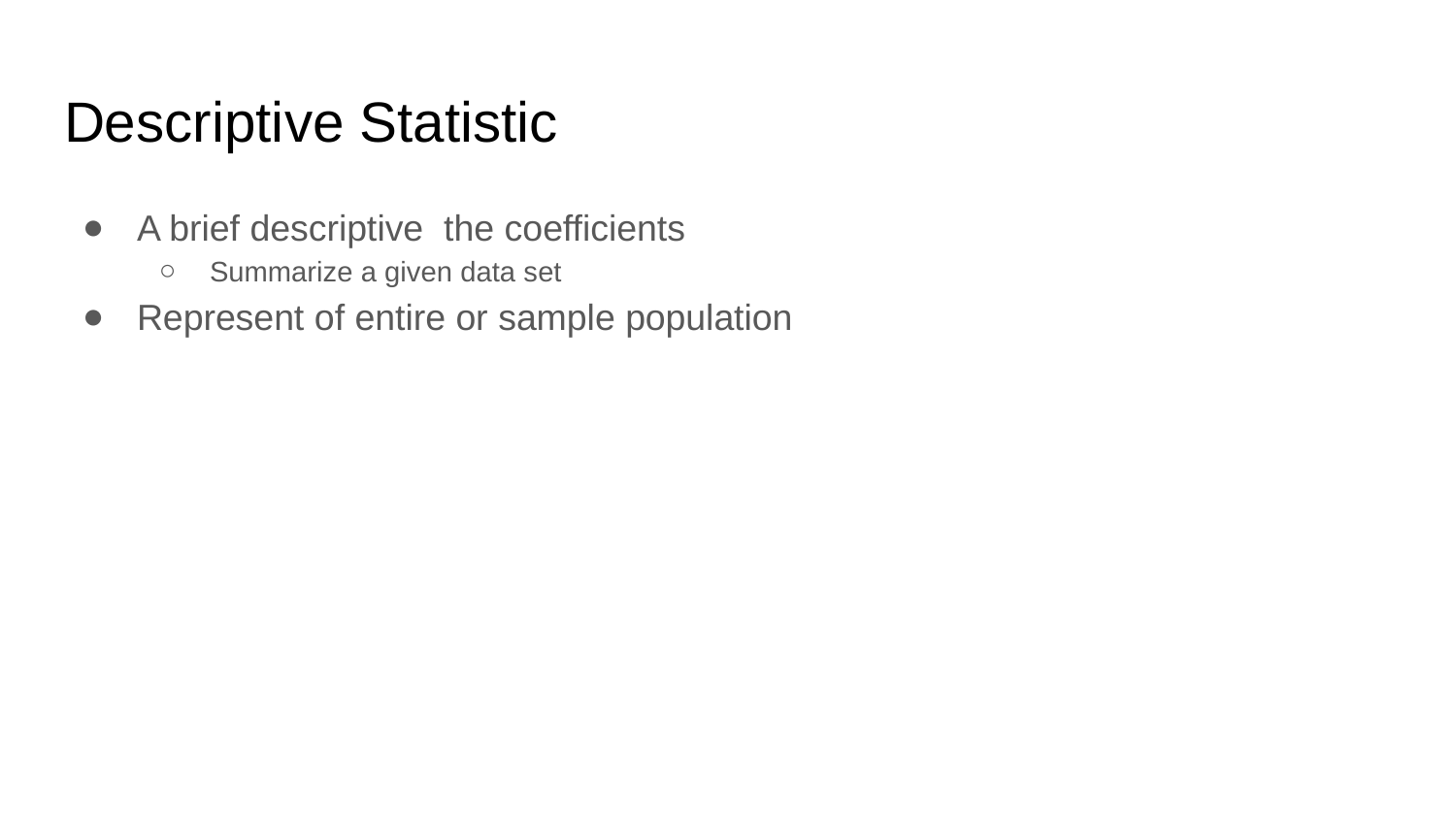

# Descriptive Statistic
A brief descriptive  the coefficients
Summarize a given data set
Represent of entire or sample population